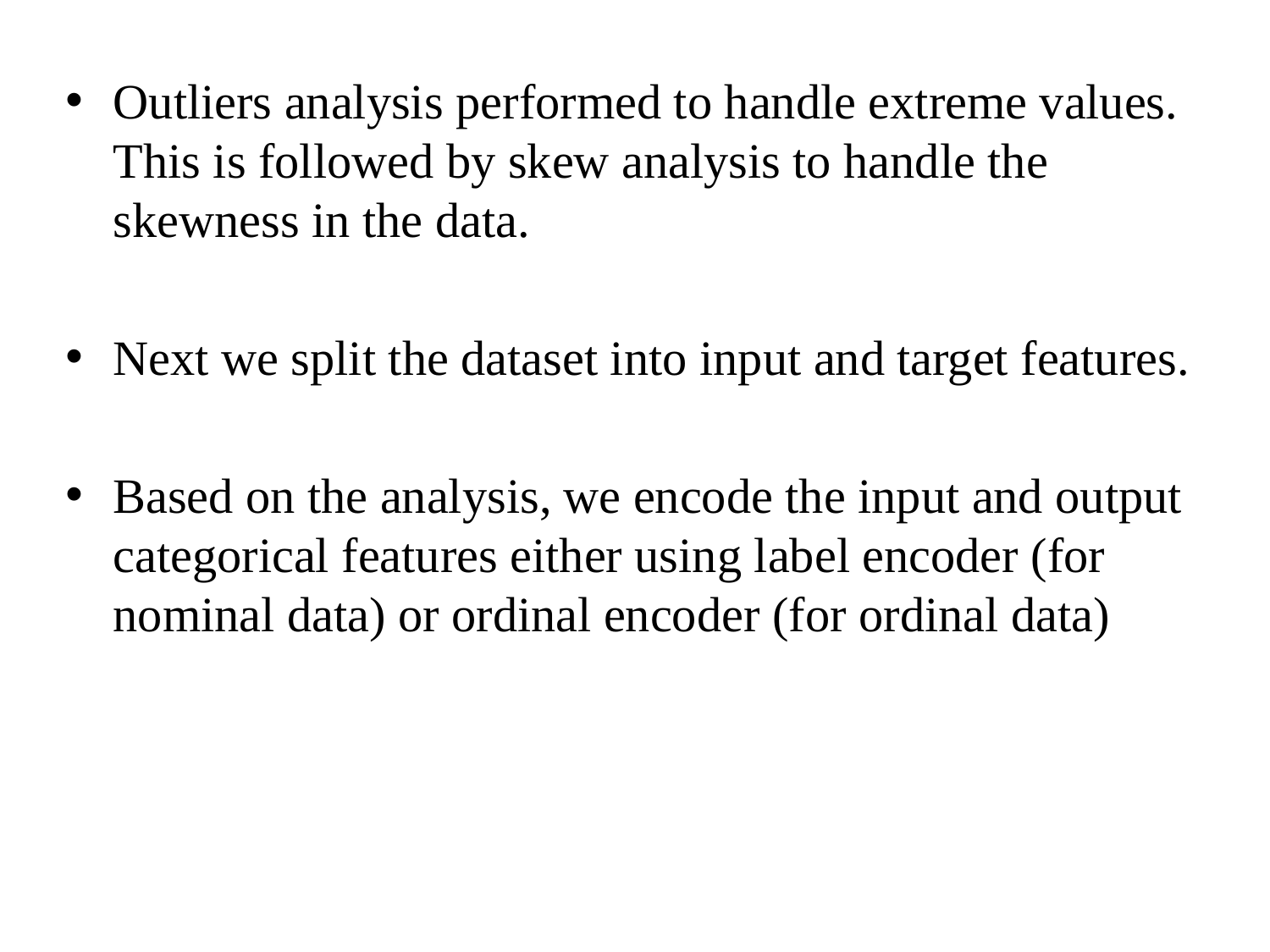

Outliers analysis performed to handle extreme values. This is followed by skew analysis to handle the skewness in the data.

Next we split the dataset into input and target features.

Based on the analysis, we encode the input and output categorical features either using label encoder (for nominal data) or ordinal encoder (for ordinal data)